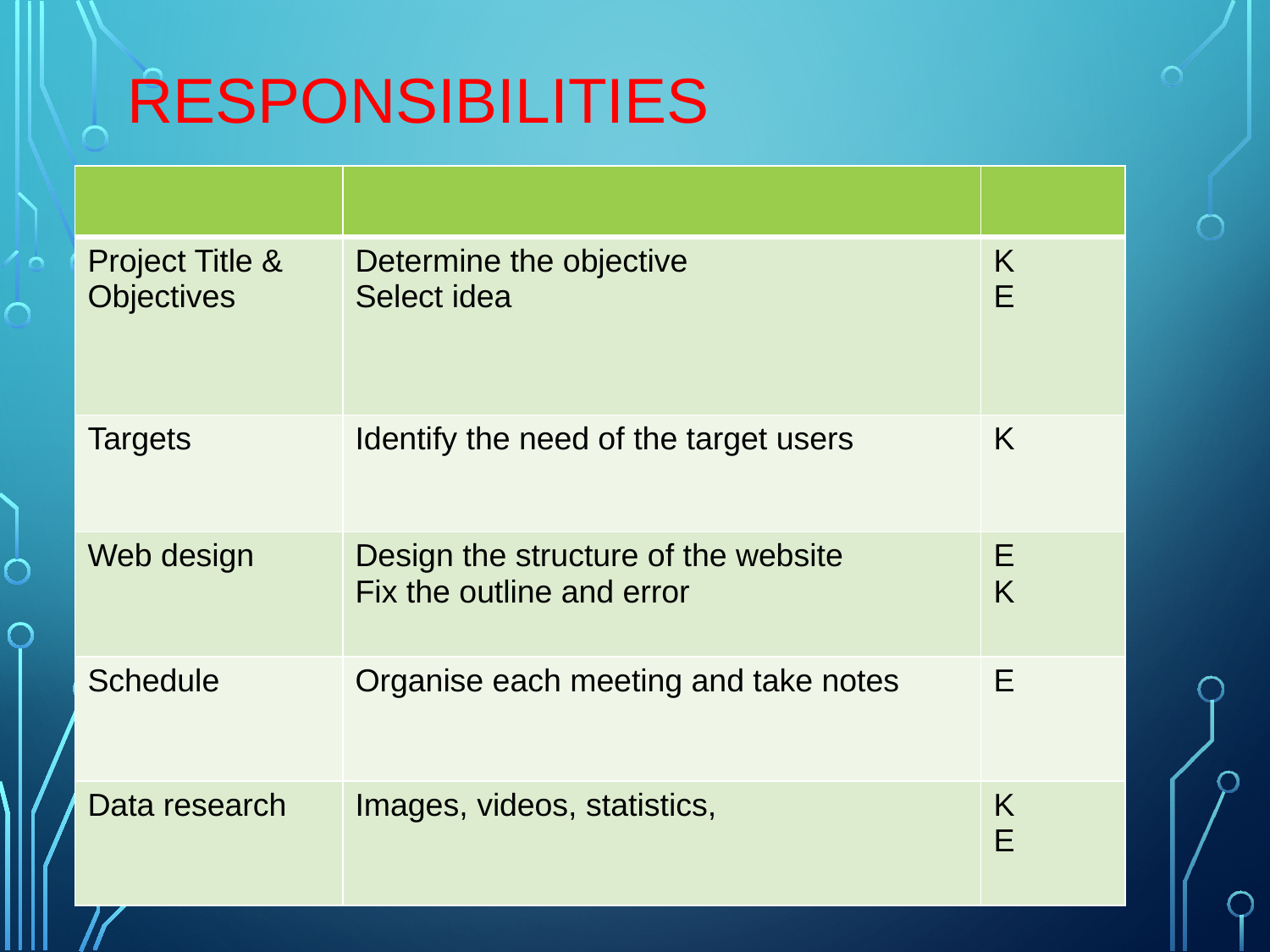

# Responsibilities
|  |  |  |
| --- | --- | --- |
| Project Title & Objectives | Determine the objective Select idea | K E |
| Targets | Identify the need of the target users | K |
| Web design | Design the structure of the website Fix the outline and error | E K |
| Schedule | Organise each meeting and take notes | E |
| Data research | Images, videos, statistics, | K E |